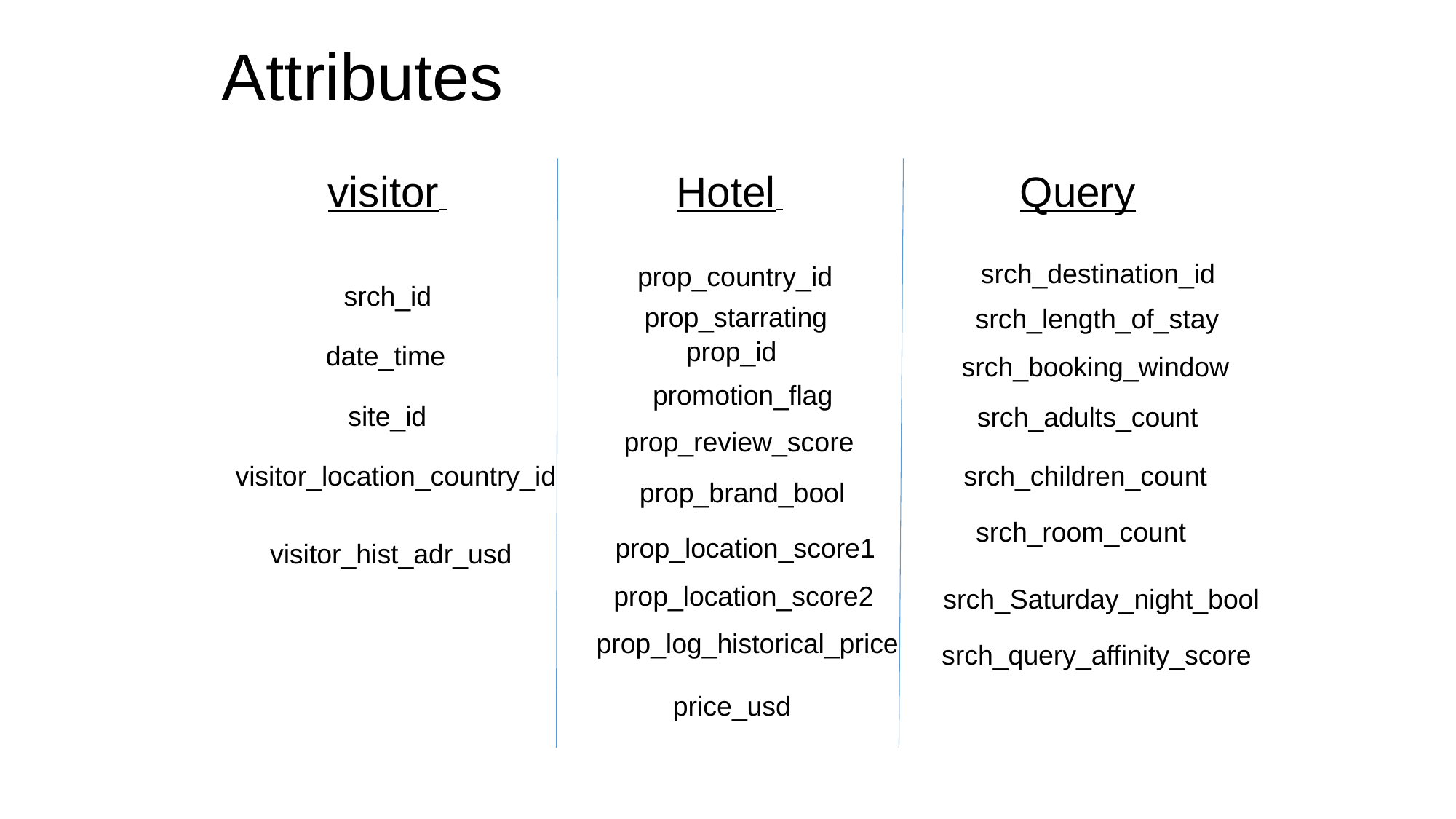

Attributes
visitor
Hotel
Query
|  |
| --- |
|  |
|  |
|  |
|  |
|  |
srch_destination_id
prop_country_id
srch_id
prop_starrating
srch_length_of_stay
prop_id
date_time
srch_booking_window
promotion_flag
site_id
srch_adults_count
prop_review_score
visitor_location_country_id
srch_children_count
prop_brand_bool
srch_room_count
prop_location_score1
visitor_hist_adr_usd
prop_location_score2
srch_Saturday_night_bool
prop_log_historical_price
srch_query_affinity_score
price_usd